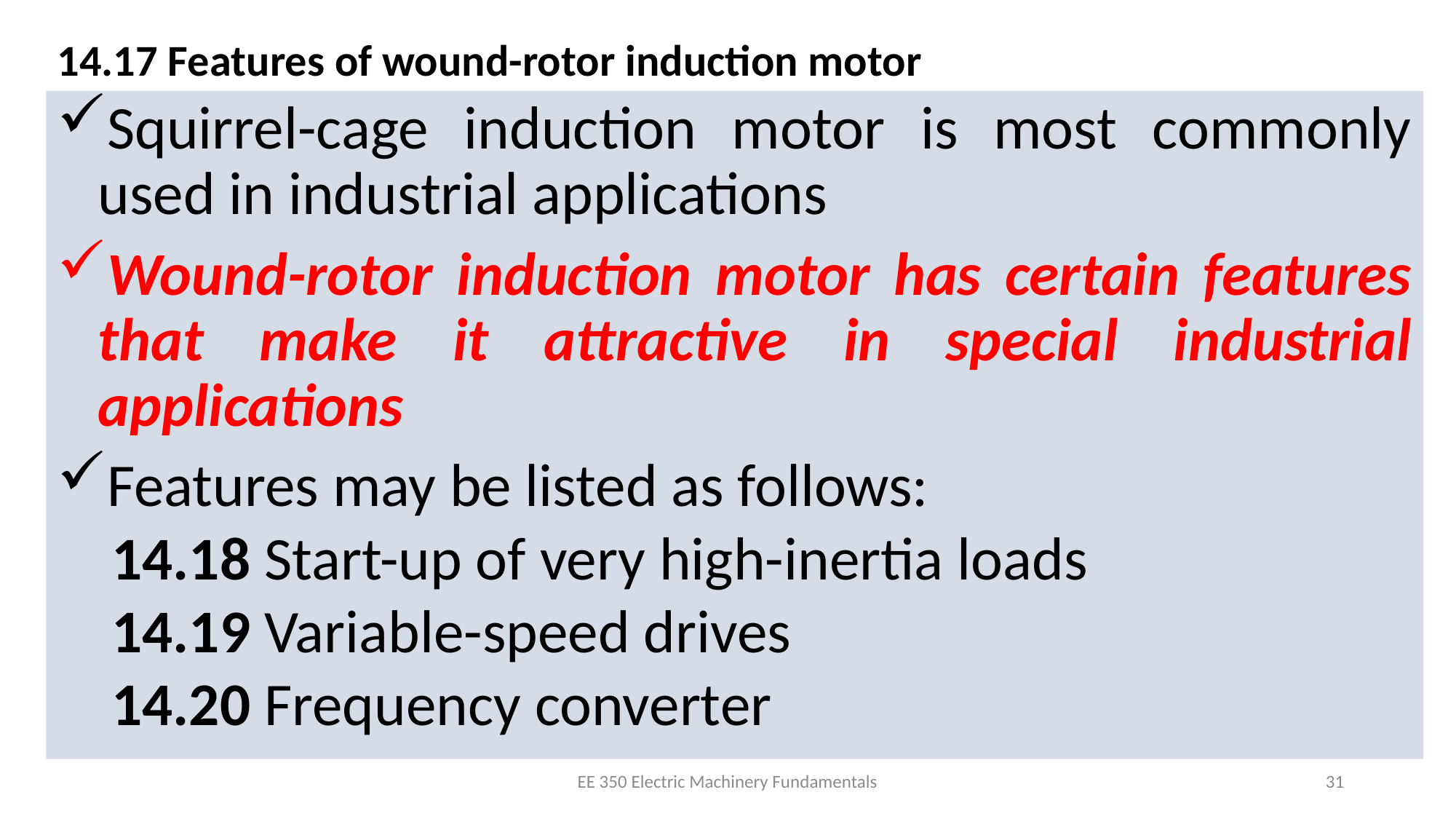

# 14.17 Features of wound-rotor induction motor
Squirrel-cage induction motor is most commonly used in industrial applications
Wound-rotor induction motor has certain features that make it attractive in special industrial applications
Features may be listed as follows:
14.18 Start-up of very high-inertia loads
14.19 Variable-speed drives
14.20 Frequency converter
EE 350 Electric Machinery Fundamentals
31